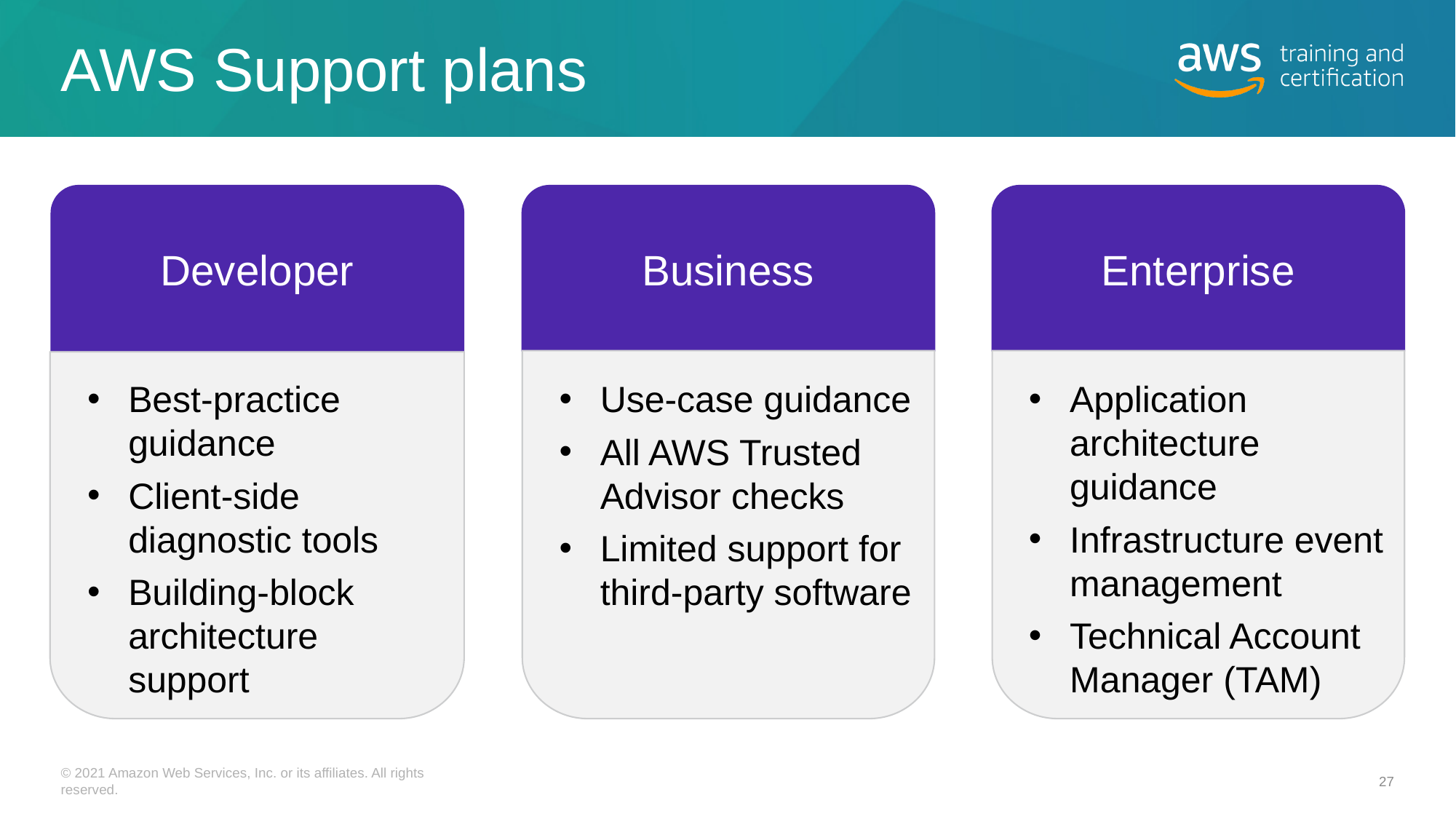

# AWS Support plans
Developer
Business
Enterprise

Best-practice guidance
Client-side diagnostic tools
Building-block architecture support
Use-case guidance
All AWS Trusted Advisor checks
Limited support for third-party software
Application architecture guidance
Infrastructure event management
Technical Account Manager (TAM)
© 2021 Amazon Web Services, Inc. or its affiliates. All rights reserved.
27